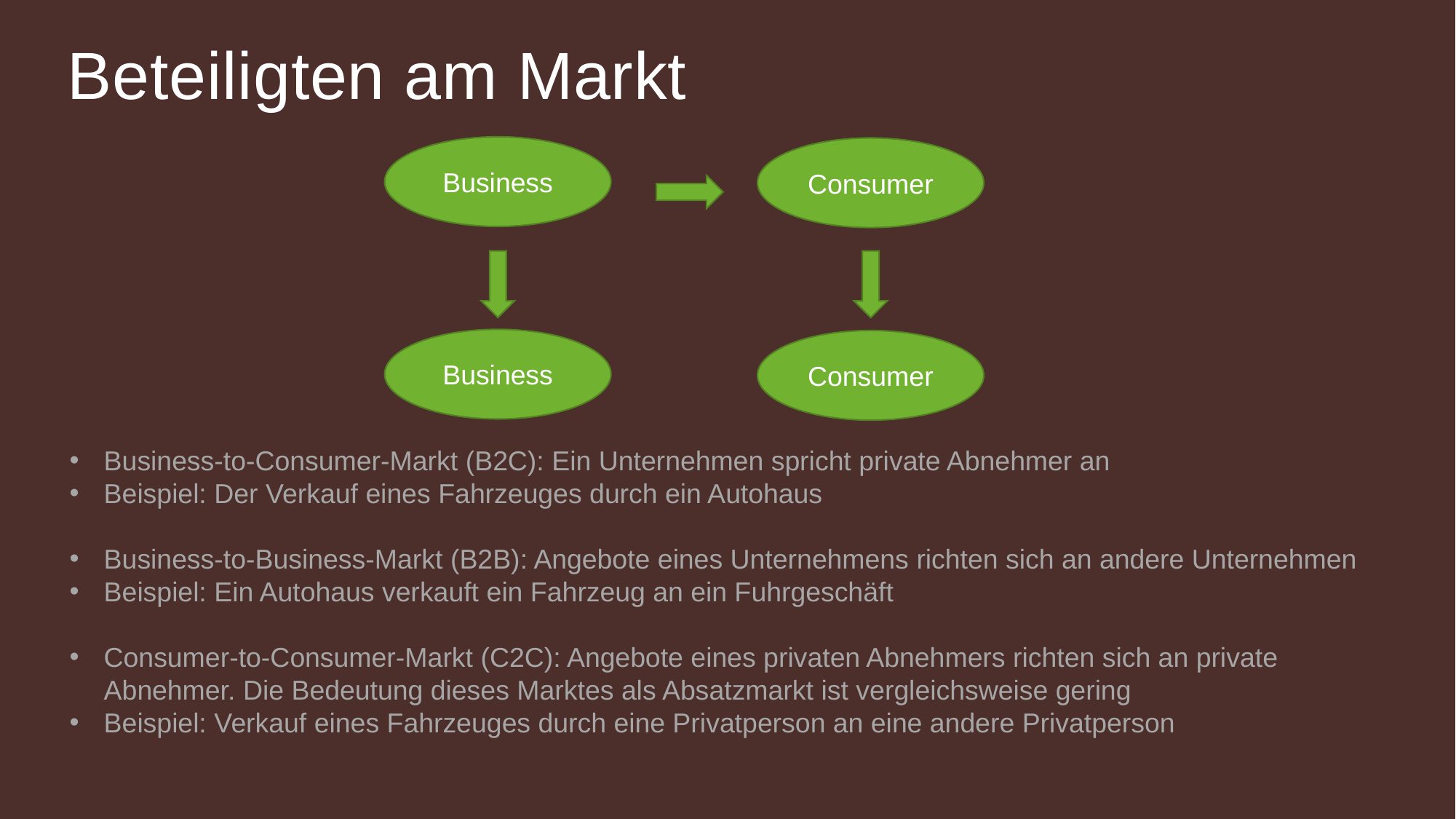

# Beteiligten am Markt
Business
Consumer

Business
Consumer
Business-to-Consumer-Markt (B2C): Ein Unternehmen spricht private Abnehmer an
Beispiel: Der Verkauf eines Fahrzeuges durch ein Autohaus

Business-to-Business-Markt (B2B): Angebote eines Unternehmens richten sich an andere Unternehmen
Beispiel: Ein Autohaus verkauft ein Fahrzeug an ein Fuhrgeschäft

Consumer-to-Consumer-Markt (C2C): Angebote eines privaten Abnehmers richten sich an private Abnehmer. Die Bedeutung dieses Marktes als Absatzmarkt ist vergleichsweise gering
Beispiel: Verkauf eines Fahrzeuges durch eine Privatperson an eine andere Privatperson